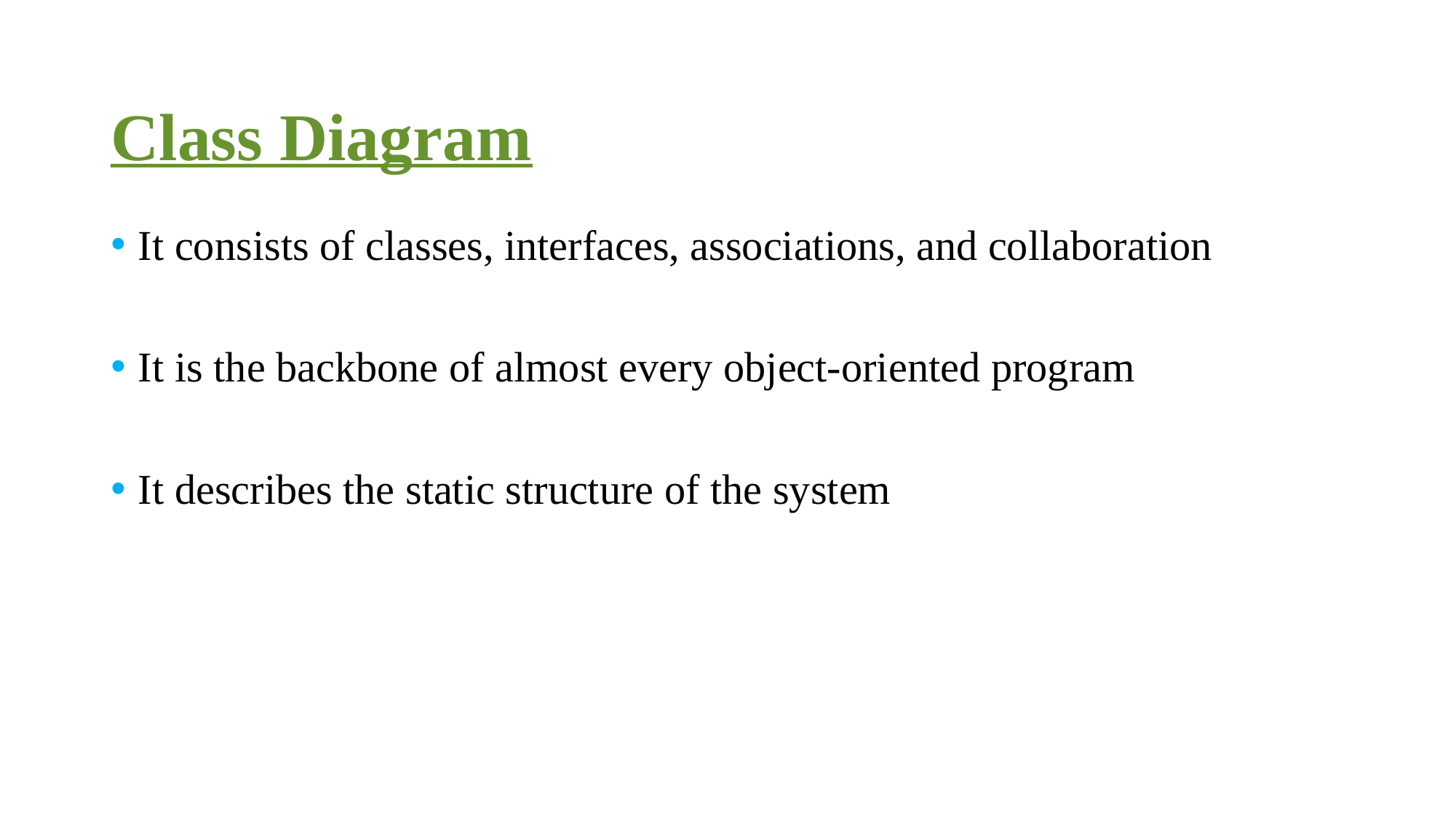

Class Diagram
It consists of classes, interfaces, associations, and collaboration

It is the backbone of almost every object-oriented program

It describes the static structure of the system